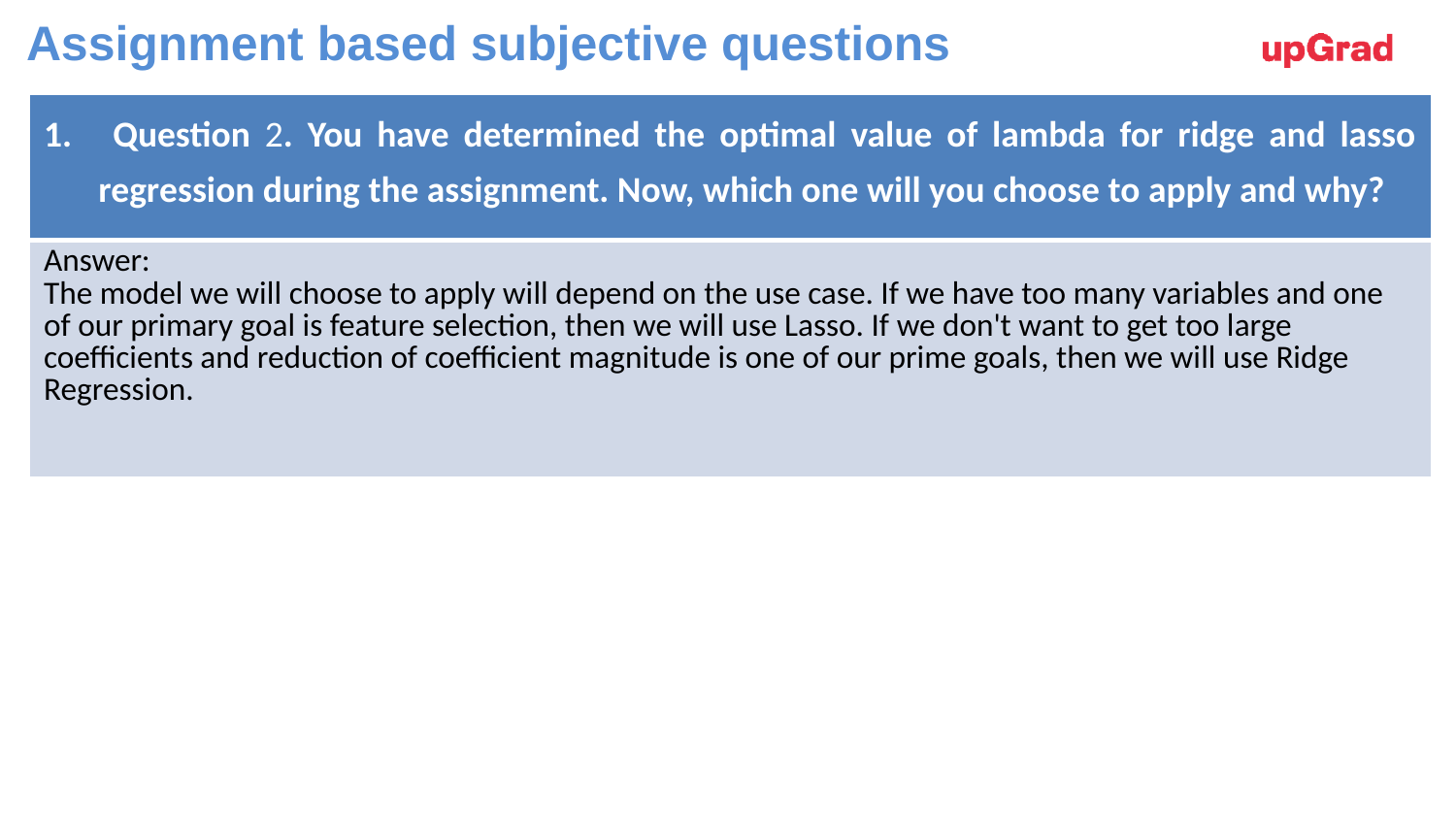

# Assignment based subjective questions
| Question 2. You have determined the optimal value of lambda for ridge and lasso regression during the assignment. Now, which one will you choose to apply and why? |
| --- |
| Answer: The model we will choose to apply will depend on the use case. If we have too many variables and one of our primary goal is feature selection, then we will use Lasso. If we don't want to get too large coefficients and reduction of coefficient magnitude is one of our prime goals, then we will use Ridge Regression. |